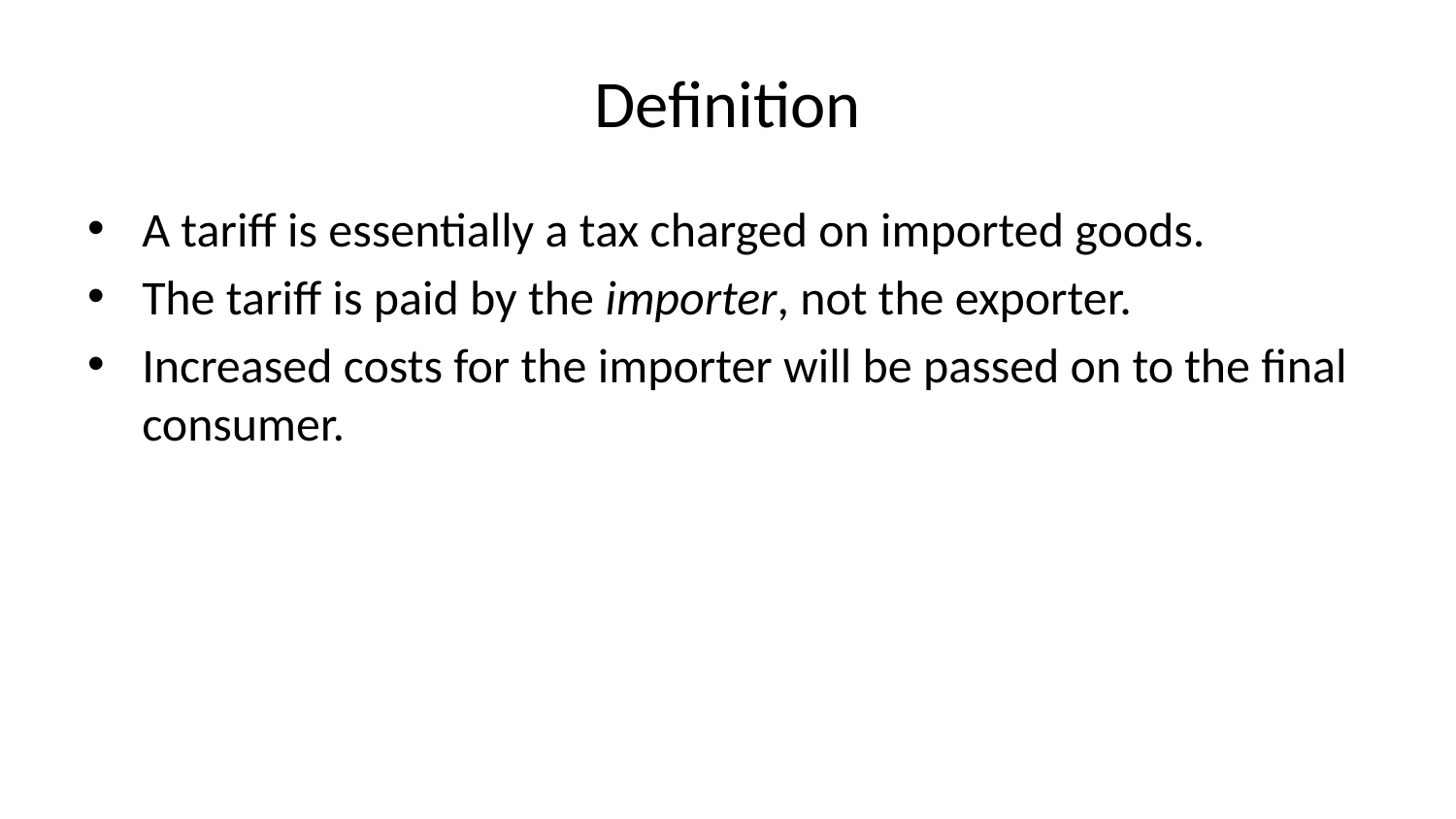

# Definition
A tariff is essentially a tax charged on imported goods.
The tariff is paid by the importer, not the exporter.
Increased costs for the importer will be passed on to the final consumer.